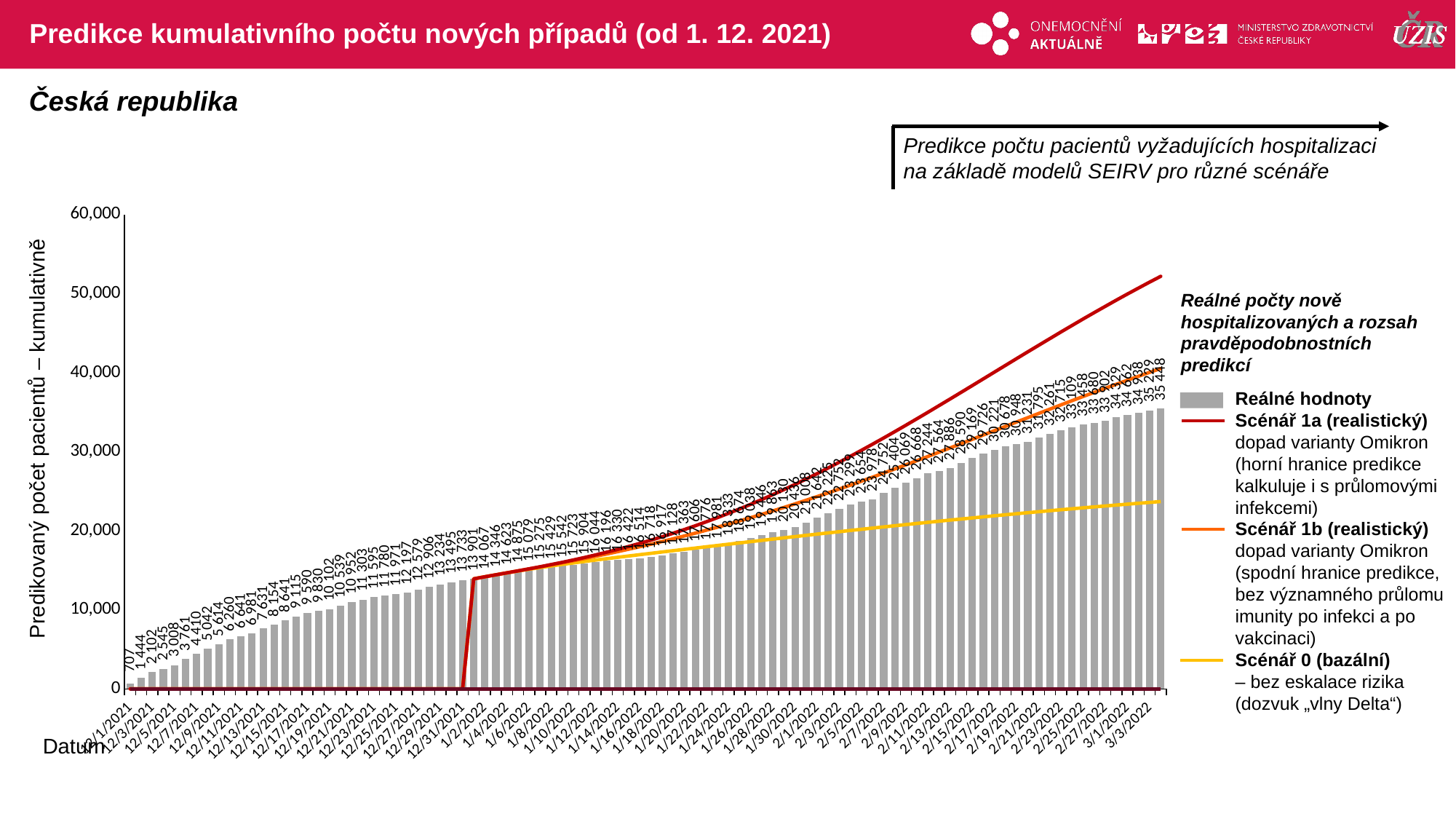

# Predikce kumulativního počtu nových případů (od 1. 12. 2021)
Česká republika
Predikce počtu pacientů vyžadujících hospitalizaci na základě modelů SEIRV pro různé scénáře

### Chart

| Category |  |  |  |  |  |
|---|---|---|---|---|---|
| 44531 | 707.0 | None | None | None | None |
| 44532 | 1444.0 | None | None | None | None |
| 44533 | 2102.0 | None | None | None | None |
| 44534 | 2545.0 | None | None | None | None |
| 44535 | 3008.0 | None | None | None | None |
| 44536 | 3761.0 | None | None | None | None |
| 44537 | 4410.0 | None | None | None | None |
| 44538 | 5042.0 | None | None | None | None |
| 44539 | 5614.0 | None | None | None | None |
| 44540 | 6260.0 | None | None | None | None |
| 44541 | 6641.0 | None | None | None | None |
| 44542 | 6981.0 | None | None | None | None |
| 44543 | 7631.0 | None | None | None | None |
| 44544 | 8154.0 | None | None | None | None |
| 44545 | 8641.0 | None | None | None | None |
| 44546 | 9115.0 | None | None | None | None |
| 44547 | 9590.0 | None | None | None | None |
| 44548 | 9830.0 | None | None | None | None |
| 44549 | 10102.0 | None | None | None | None |
| 44550 | 10539.0 | None | None | None | None |
| 44551 | 10952.0 | None | None | None | None |
| 44552 | 11303.0 | None | None | None | None |
| 44553 | 11595.0 | None | None | None | None |
| 44554 | 11780.0 | None | None | None | None |
| 44555 | 11971.0 | None | None | None | None |
| 44556 | 12197.0 | None | None | None | None |
| 44557 | 12579.0 | None | None | None | None |
| 44558 | 12906.0 | None | None | None | None |
| 44559 | 13234.0 | None | None | None | None |
| 44560 | 13495.0 | None | None | None | None |
| 44561 | 13733.0 | None | None | None | None |
| 44562 | 13901.0 | 13913.436809286808 | 13913.436809286808 | 13913.436809286808 | None |
| 44563 | 14067.0 | 14176.091239383984 | 14176.091239383984 | 14176.091239383984 | None |
| 44564 | 14346.0 | 14428.262970881591 | 14428.262970881591 | 14428.262970881591 | None |
| 44565 | 14623.0 | 14670.2526804572 | 14673.781825036795 | 14677.310969616387 | None |
| 44566 | 14875.0 | 14902.361039160181 | 14919.706091008778 | 14928.555540445244 | None |
| 44567 | 15079.0 | 15125.1388090592 | 15168.479115361702 | 15185.497628035959 | None |
| 44568 | 15275.0 | 15338.864030289309 | 15421.18156905634 | 15450.298574310202 | None |
| 44569 | 15429.0 | 15543.813598224999 | 15678.63597467674 | 15724.603424435865 | None |
| 44570 | 15542.0 | 15740.2626110726 | 15941.547694428054 | 16009.822902823411 | None |
| 44571 | 15723.0 | 15928.483785638065 | 16210.555739290754 | 16307.235031433727 | None |
| 44572 | 15904.0 | 16110.81673800905 | 16486.24525809979 | 16618.010107936712 | None |
| 44573 | 16044.0 | 16289.005134295609 | 16769.142817860215 | 16943.201266342476 | None |
| 44574 | 16196.0 | 16464.116333377056 | 17059.683419689158 | 17283.678508885278 | None |
| 44575 | 16330.0 | 16636.83485826609 | 17358.249206000626 | 17640.206120393155 | None |
| 44576 | 16422.0 | 16807.634739918227 | 17665.17458753018 | 18013.4529223372 | None |
| 44577 | 16514.0 | 16976.877149797183 | 17980.747449101265 | 18403.99468436424 | None |
| 44578 | 16718.0 | 17144.852698859104 | 18305.22292317976 | 18812.341671406146 | None |
| 44579 | 16917.0 | 17311.79631356956 | 18638.824895300582 | 19238.941654532708 | None |
| 44580 | 17128.0 | 17477.889734037806 | 18981.74647081663 | 19684.180844449773 | None |
| 44581 | 17363.0 | 17643.24574824098 | 19334.16008803665 | 20148.40411777473 | None |
| 44582 | 17606.0 | 17807.93527697776 | 19696.200831546426 | 20631.881643679175 | None |
| 44583 | 17776.0 | 17971.994748782807 | 20067.97342029966 | 21134.82286007053 | None |
| 44584 | 17981.0 | 18135.43060229403 | 20449.5514904139 | 21657.375039183957 | None |
| 44585 | 18333.0 | 18298.230679390883 | 20840.97830412278 | 22199.6247054866 | None |
| 44586 | 18674.0 | 18460.3680589961 | 21242.266107431744 | 22761.596350989475 | None |
| 44587 | 19038.0 | 18621.804286632327 | 21653.39443411666 | 23343.249043244225 | None |
| 44588 | 19446.0 | 18782.49778666258 | 22074.30953680582 | 23944.475287507434 | None |
| 44589 | 19863.0 | 18942.396197633334 | 22504.918131920076 | 24565.088516620886 | None |
| 44590 | 20130.0 | 19101.44259154158 | 22945.08728431944 | 25204.82286030453 | None |
| 44591 | 20436.0 | 19259.577098276375 | 23394.648579096443 | 25863.34148874345 | None |
| 44592 | 21008.0 | 19416.739221160897 | 23853.3926325506 | 26540.225634536677 | None |
| 44593 | 21642.0 | 19572.869136395584 | 24321.065360870358 | 27234.967130061108 | None |
| 44594 | 22225.0 | 19727.90829754195 | 24797.372962540176 | 27946.978372285637 | None |
| 44595 | 22752.0 | 19881.800645436902 | 25281.98001948511 | 28675.588525060444 | None |
| 44596 | 23299.0 | 20034.490004136507 | 25774.506177300646 | 29420.03687957641 | None |
| 44597 | 23654.0 | 20185.92109036174 | 26274.52860348065 | 30179.47777082136 | None |
| 44598 | 23978.0 | 20336.042956124602 | 26781.583934178176 | 30952.98447110133 | None |
| 44599 | 24752.0 | 20484.806442534817 | 27295.170240191495 | 31739.553122012858 | None |
| 44600 | 25404.0 | 20632.162519164405 | 27814.749238983863 | 32538.107158482533 | None |
| 44601 | 26069.0 | 20778.071447721795 | 28339.76900562141 | 33347.54273064254 | None |
| 44602 | 26668.0 | 20922.50037512119 | 28869.662097755474 | 34166.72495379556 | None |
| 44603 | 27244.0 | 21065.419263006024 | 29403.843372655094 | 34994.48354247971 | None |
| 44604 | 27564.0 | 21206.800959175776 | 29941.710655629286 | 35829.61414731298 | None |
| 44605 | 27886.0 | 21346.62121012885 | 30482.64695846494 | 36670.882791869204 | None |
| 44606 | 28590.0 | 21484.858643930424 | 31026.02350313626 | 37517.03192009679 | None |
| 44607 | 29169.0 | 21621.49471487773 | 31571.203078864542 | 38366.78711043827 | None |
| 44608 | 29726.0 | 21756.513580058745 | 32117.543445937357 | 39218.863883468846 | None |
| 44609 | 30221.0 | 21889.901919012766 | 32664.400684865017 | 40071.97440020909 | None |
| 44610 | 30678.0 | 22021.64866075333 | 33211.13229280399 | 40924.833654971924 | None |
| 44611 | 30948.0 | 22151.744780828456 | 33757.100467959506 | 41776.166044167876 | None |
| 44612 | 31231.0 | 22280.18311569496 | 34301.6753647425 | 42624.711876618785 | None |
| 44613 | 31795.0 | 22406.958190592726 | 34844.238266721855 | 43469.23371946241 | None |
| 44614 | 32261.0 | 22532.066080530265 | 35384.184710533635 | 44308.52264597088 | None |
| 44615 | 32715.0 | 22655.504281745067 | 35920.92745678599 | 45141.40417736056 | None |
| 44616 | 33109.0 | 22777.271601160635 | 36453.899292682596 | 45966.74388803864 | None |
| 44617 | 33458.0 | 22897.36807444264 | 36982.55568369932 | 46783.452708957055 | None |
| 44618 | 33680.0 | 23015.794863155297 | 37506.37709222337 | 47590.49156489004 | None |
| 44619 | 33902.0 | 23132.55417640761 | 38024.87108824091 | 48386.87559581001 | None |
| 44620 | 34329.0 | 23247.649200813914 | 38537.57418909858 | 49171.67783641027 | None |
| 44621 | 34662.0 | 23361.08404093273 | 39044.053426758415 | 49944.03235061485 | None |
| 44622 | 34938.0 | 23472.86366558002 | 39543.90762568386 | 50703.136787350646 | None |
| 44623 | 35229.0 | 23582.993859549842 | 40036.7683880482 | 51448.254350964235 | None |
| 44624 | 35448.0 | 23691.481184687742 | 40522.30080082485 | 52178.71521540245 | None |
|  | None | None | None | None | None |
|  | None | None | None | None | None |
Reálné počty nově hospitalizovaných a rozsah pravděpodobnostních predikcí
Reálné hodnoty
Scénář 1a (realistický)  dopad varianty Omikron (horní hranice predikce kalkuluje i s průlomovými infekcemi)
Scénář 1b (realistický)   dopad varianty Omikron (spodní hranice predikce, bez významného průlomu imunity po infekci a po vakcinaci)
Scénář 0 (bazální)
– bez eskalace rizika (dozvuk „vlny Delta“)

Predikovaný počet pacientů – kumulativně
Datum